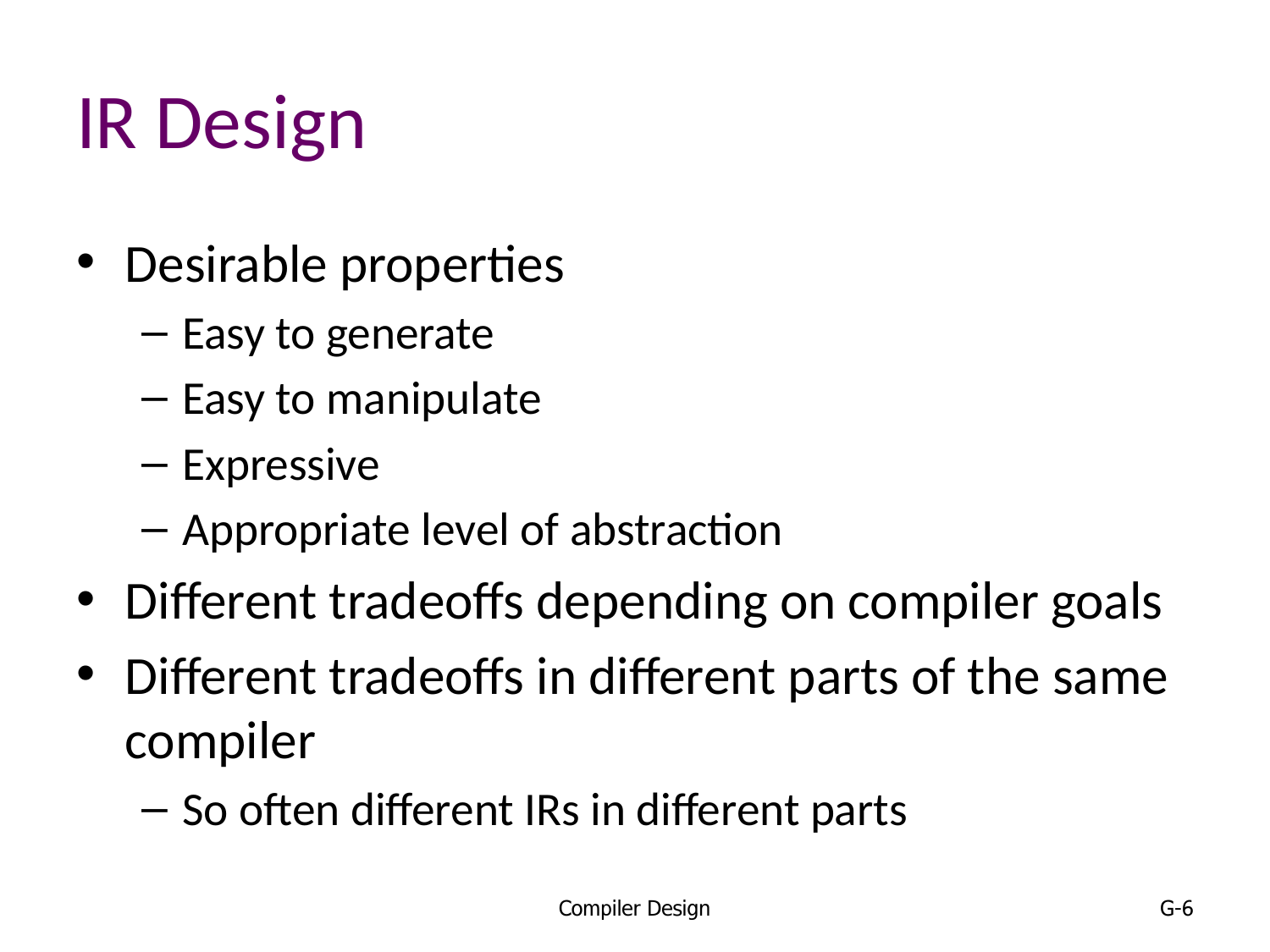

# IR Design
Desirable properties
Easy to generate
Easy to manipulate
Expressive
Appropriate level of abstraction
Different tradeoffs depending on compiler goals
Different tradeoffs in different parts of the same compiler
So often different IRs in different parts
Compiler Design
G-6